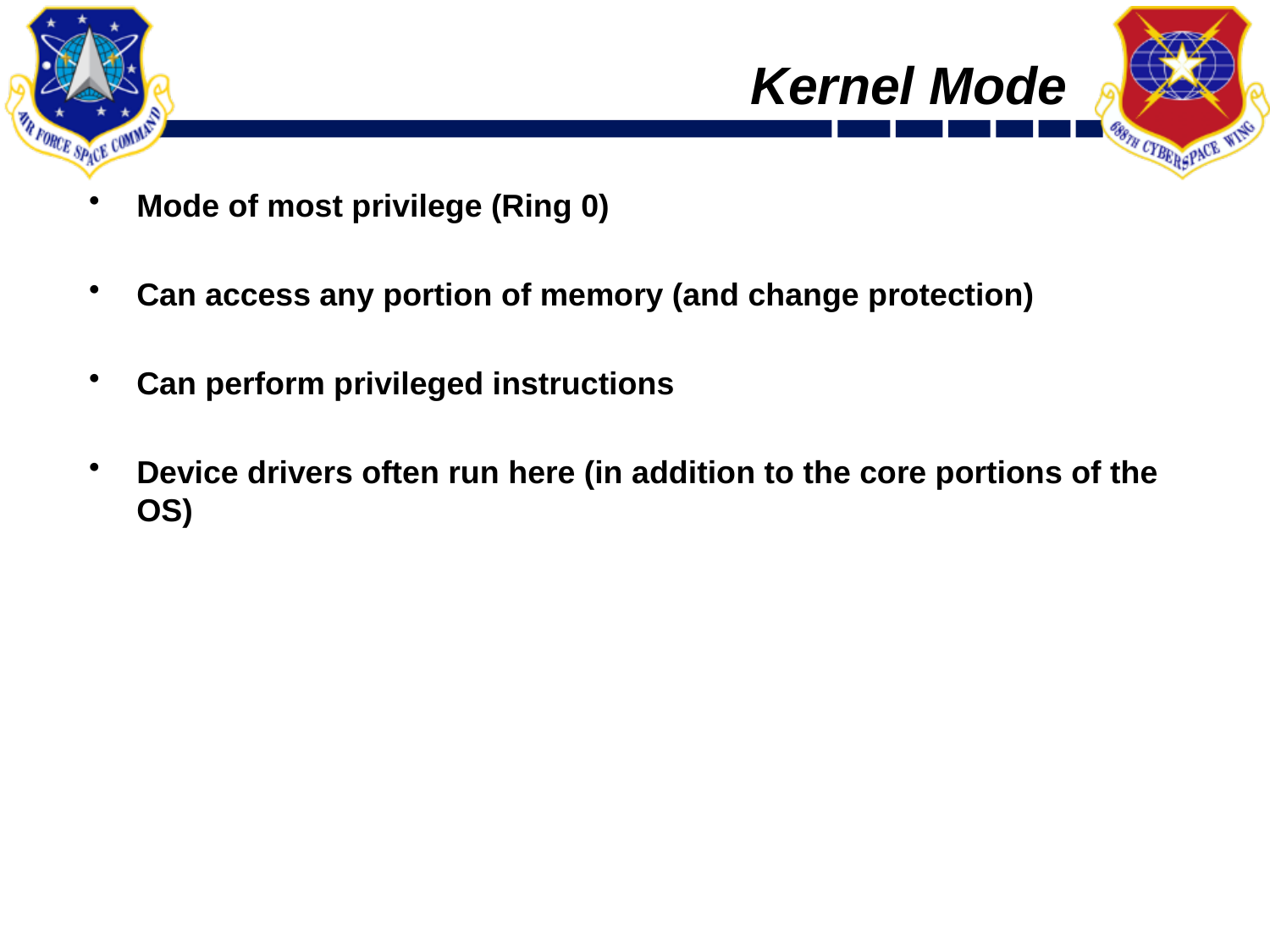

# Kernel Mode
Mode of most privilege (Ring 0)

Can access any portion of memory (and change protection)

Can perform privileged instructions

Device drivers often run here (in addition to the core portions of the OS)